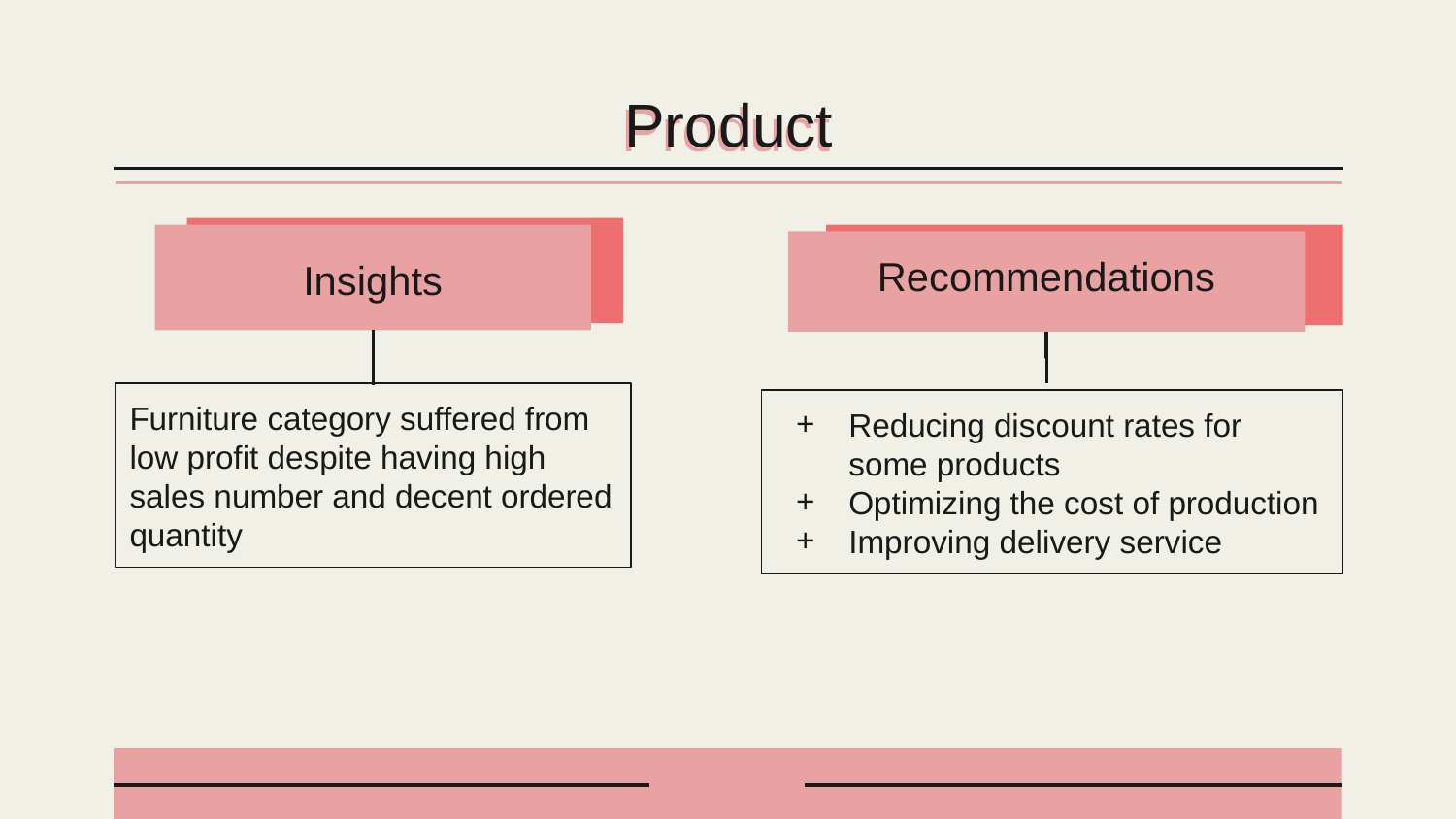

# Product

Insights
Recommendations
Furniture category suffered from low profit despite having high sales number and decent ordered quantity
Reducing discount rates for some products
Optimizing the cost of production
Improving delivery service